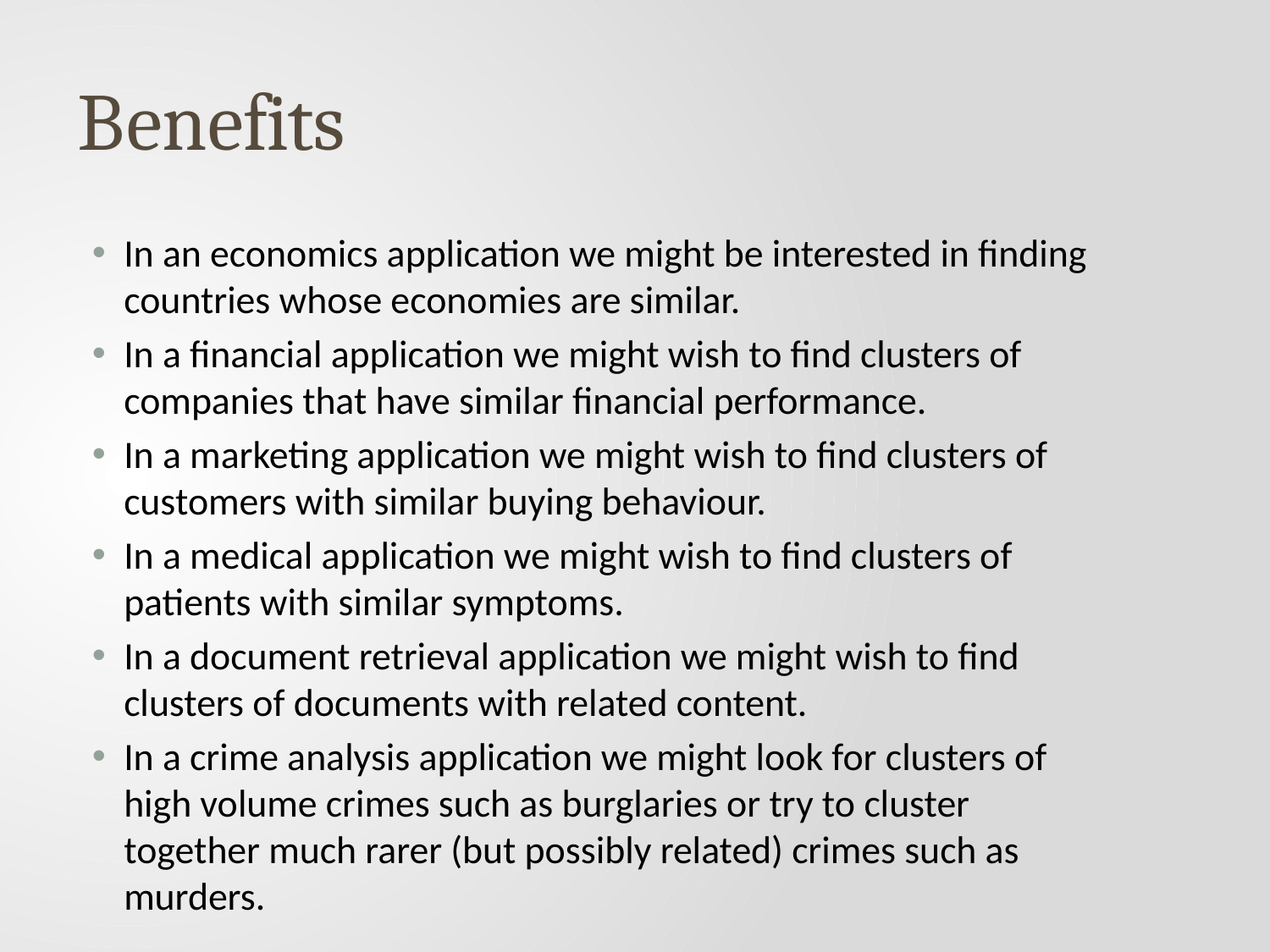

# Benefits
In an economics application we might be interested in finding countries whose economies are similar.
In a financial application we might wish to find clusters of companies that have similar financial performance.
In a marketing application we might wish to find clusters of customers with similar buying behaviour.
In a medical application we might wish to find clusters of patients with similar symptoms.
In a document retrieval application we might wish to find clusters of documents with related content.
In a crime analysis application we might look for clusters of high volume crimes such as burglaries or try to cluster together much rarer (but possibly related) crimes such as murders.